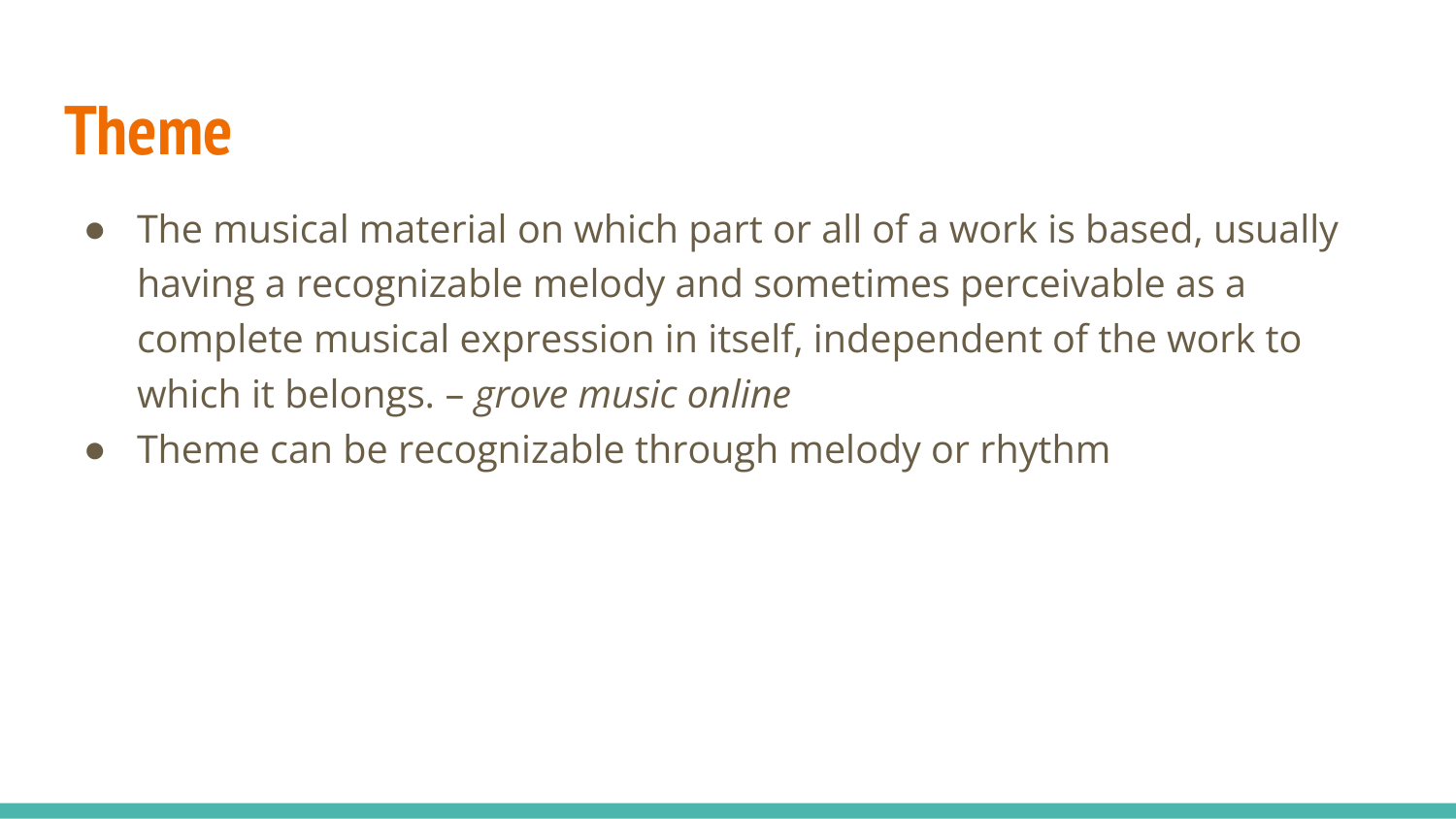

# Theme
The musical material on which part or all of a work is based, usually having a recognizable melody and sometimes perceivable as a complete musical expression in itself, independent of the work to which it belongs. – grove music online
Theme can be recognizable through melody or rhythm